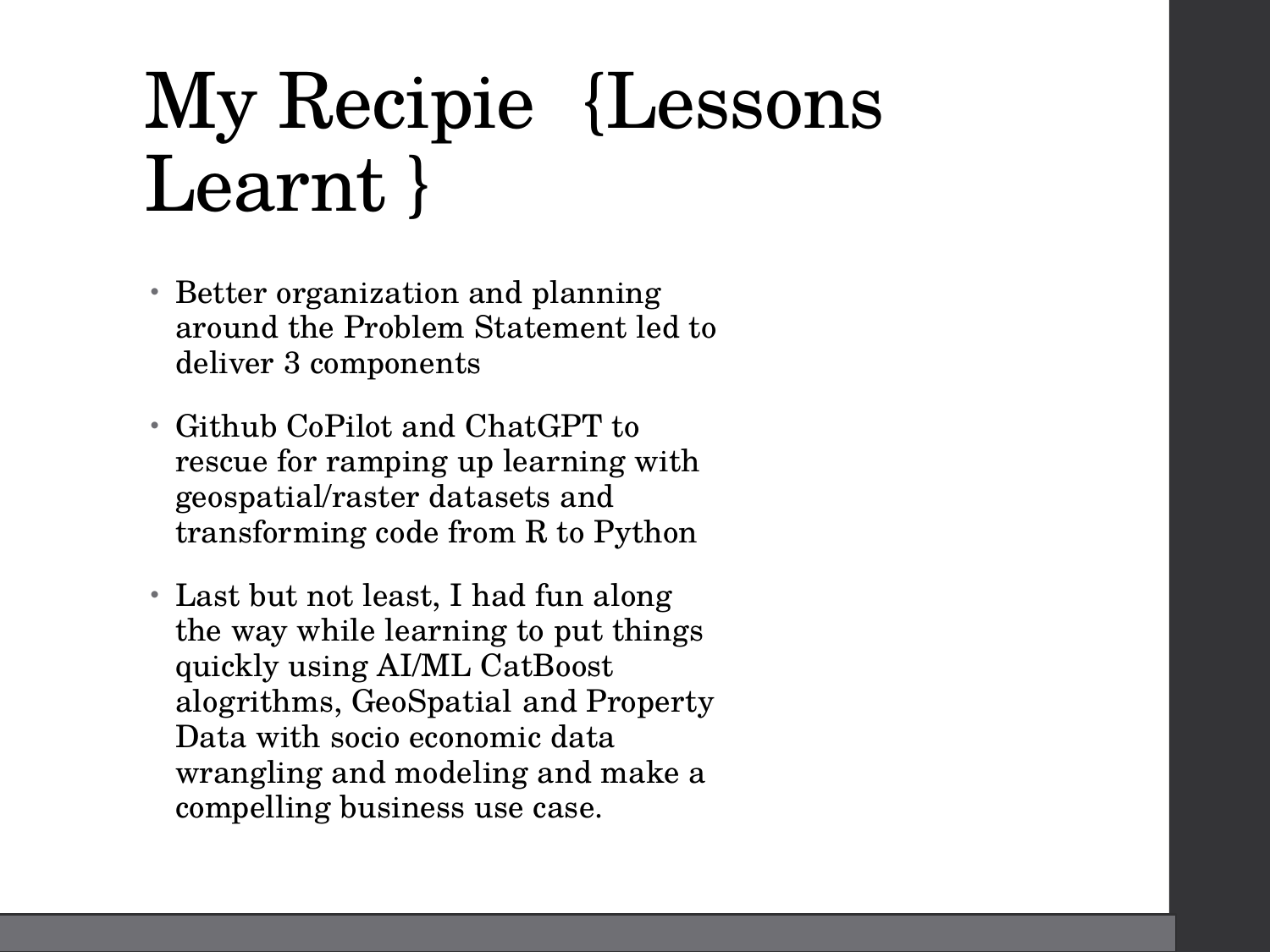

# My Recipie  {Lessons Learnt }
Better organization and planning around the Problem Statement led to deliver 3 components
Github CoPilot and ChatGPT to rescue for ramping up learning with geospatial/raster datasets and transforming code from R to Python
Last but not least, I had fun along the way while learning to put things quickly using AI/ML CatBoost alogrithms, GeoSpatial and Property Data with socio economic data wrangling and modeling and make a compelling business use case.